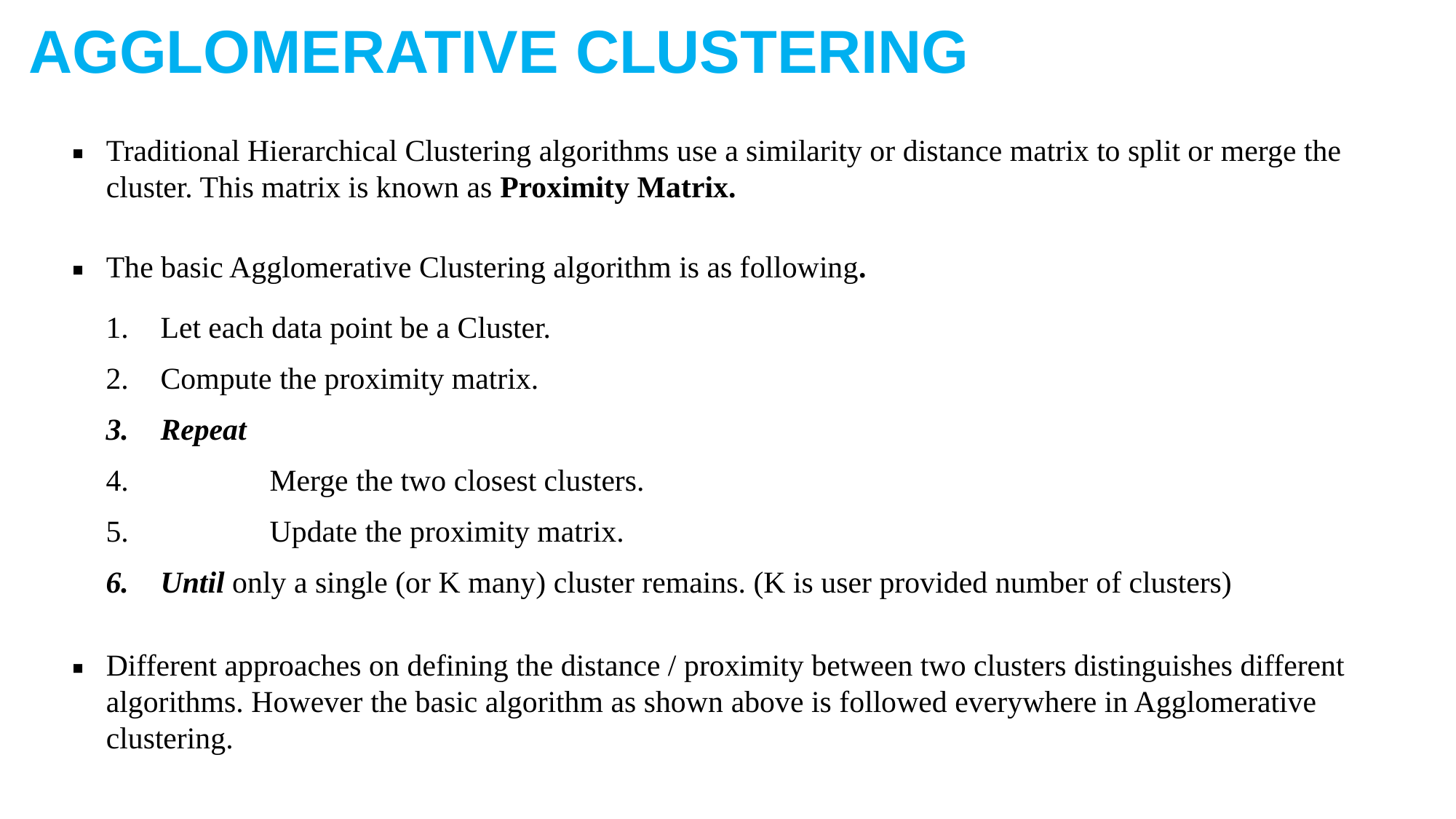

AGGLOMERATIVE CLUSTERING
Traditional Hierarchical Clustering algorithms use a similarity or distance matrix to split or merge the cluster. This matrix is known as Proximity Matrix.
The basic Agglomerative Clustering algorithm is as following.
Let each data point be a Cluster.

Compute the proximity matrix.

Repeat

 	Merge the two closest clusters.

 	Update the proximity matrix.

Until only a single (or K many) cluster remains. (K is user provided number of clusters)
Different approaches on defining the distance / proximity between two clusters distinguishes different algorithms. However the basic algorithm as shown above is followed everywhere in Agglomerative clustering.